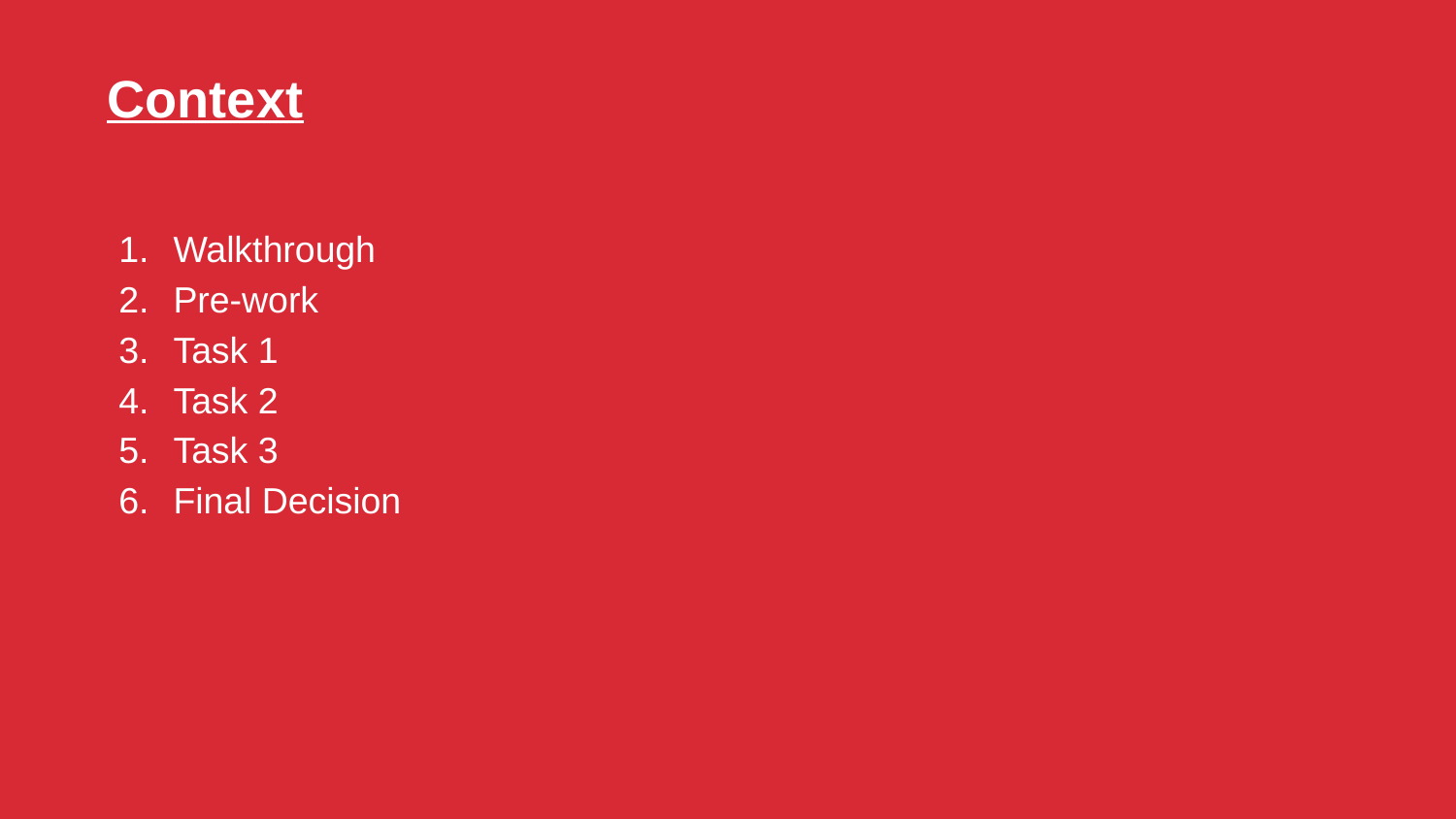

Context

Walkthrough
Pre-work
Task 1
Task 2
Task 3
Final Decision